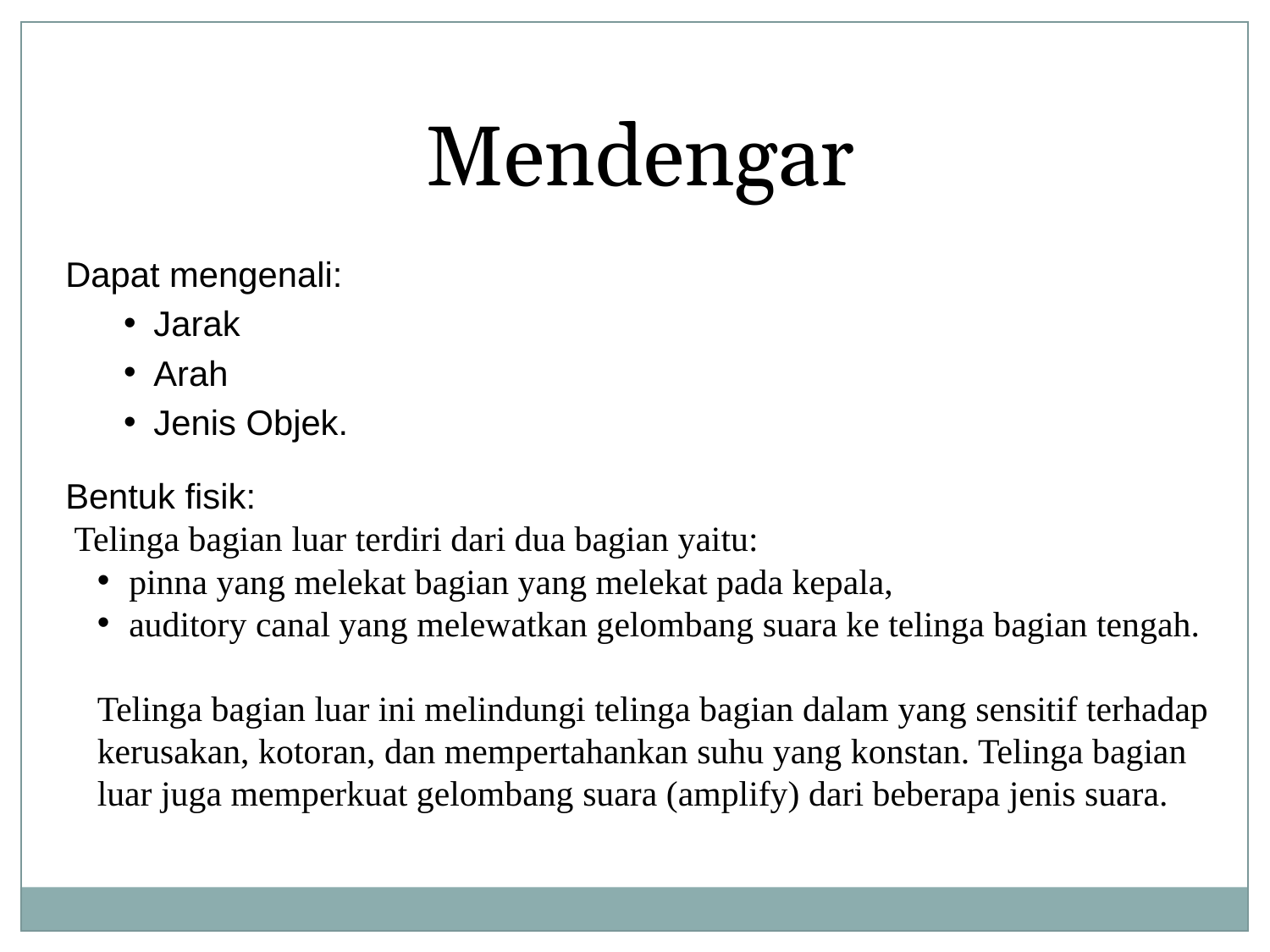

Mendengar

Dapat mengenali:
Jarak
Arah
Jenis Objek.

Bentuk fisik:
 Telinga bagian luar terdiri dari dua bagian yaitu:
pinna yang melekat bagian yang melekat pada kepala,
auditory canal yang melewatkan gelombang suara ke telinga bagian tengah.

Telinga bagian luar ini melindungi telinga bagian dalam yang sensitif terhadap kerusakan, kotoran, dan mempertahankan suhu yang konstan. Telinga bagian luar juga memperkuat gelombang suara (amplify) dari beberapa jenis suara.